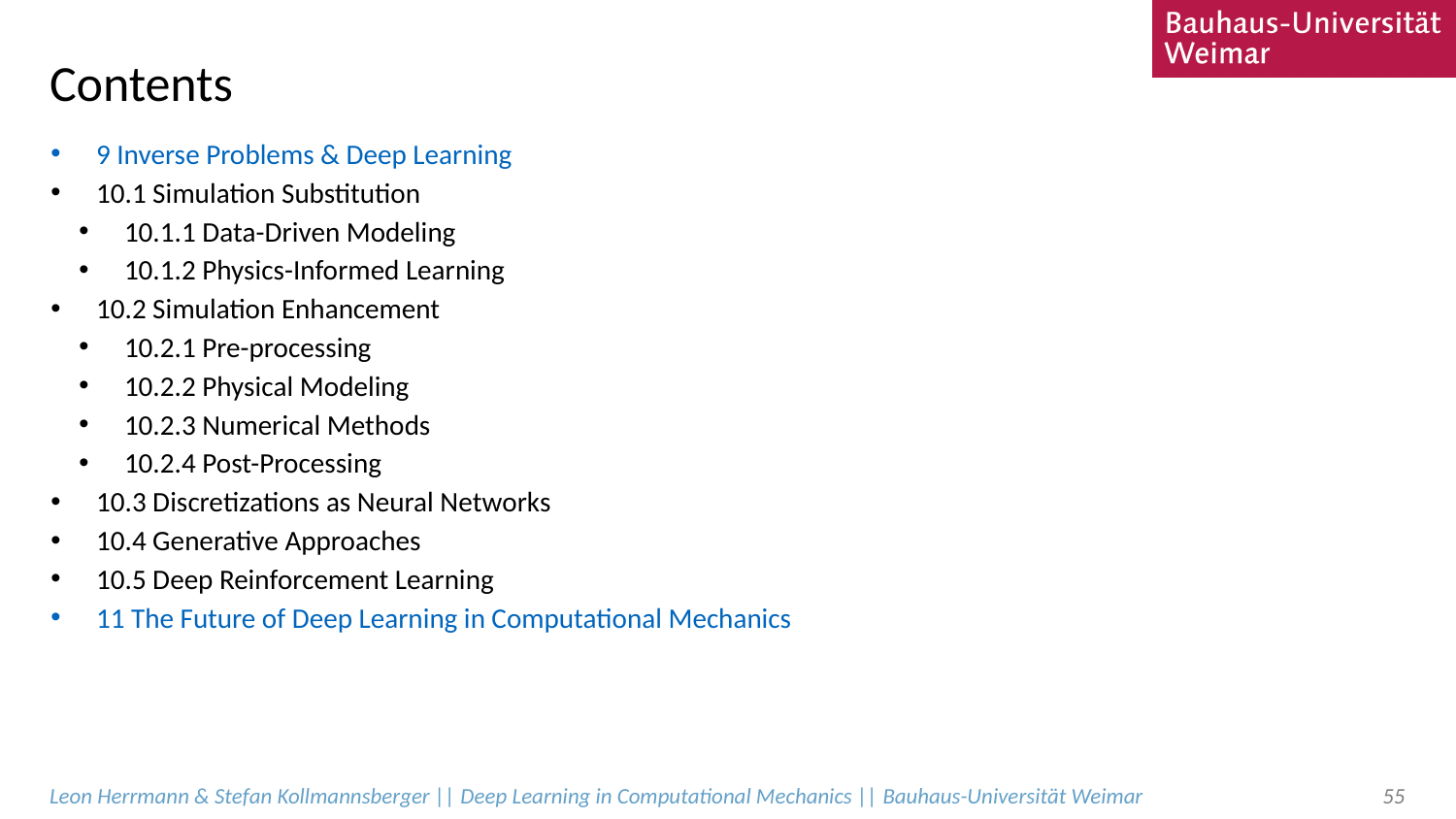

# Contents
9 Inverse Problems & Deep Learning
10.1 Simulation Substitution
10.1.1 Data-Driven Modeling
10.1.2 Physics-Informed Learning
10.2 Simulation Enhancement
10.2.1 Pre-processing
10.2.2 Physical Modeling
10.2.3 Numerical Methods
10.2.4 Post-Processing
10.3 Discretizations as Neural Networks
10.4 Generative Approaches
10.5 Deep Reinforcement Learning
11 The Future of Deep Learning in Computational Mechanics
Leon Herrmann & Stefan Kollmannsberger || Deep Learning in Computational Mechanics || Bauhaus-Universität Weimar
55